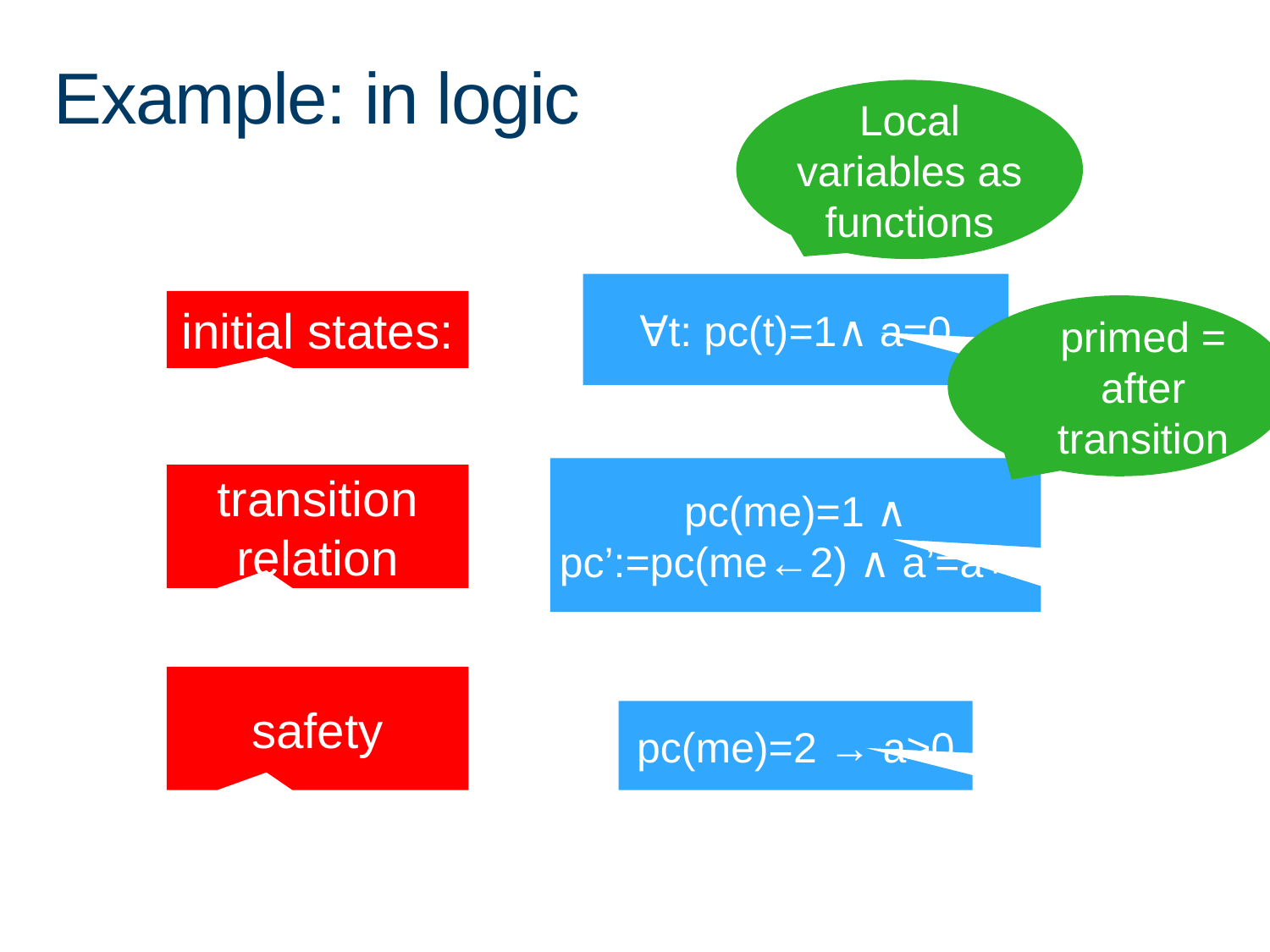

# Example: in logic
Local variables as functions
∀t: pc(t)=1∧ a=0
initial states:
primed = after transition

pc(me)=1 ∧
pc’:=pc(me←2) ∧ a’=a+1
transition relation
safety
pc(me)=2 → a>0